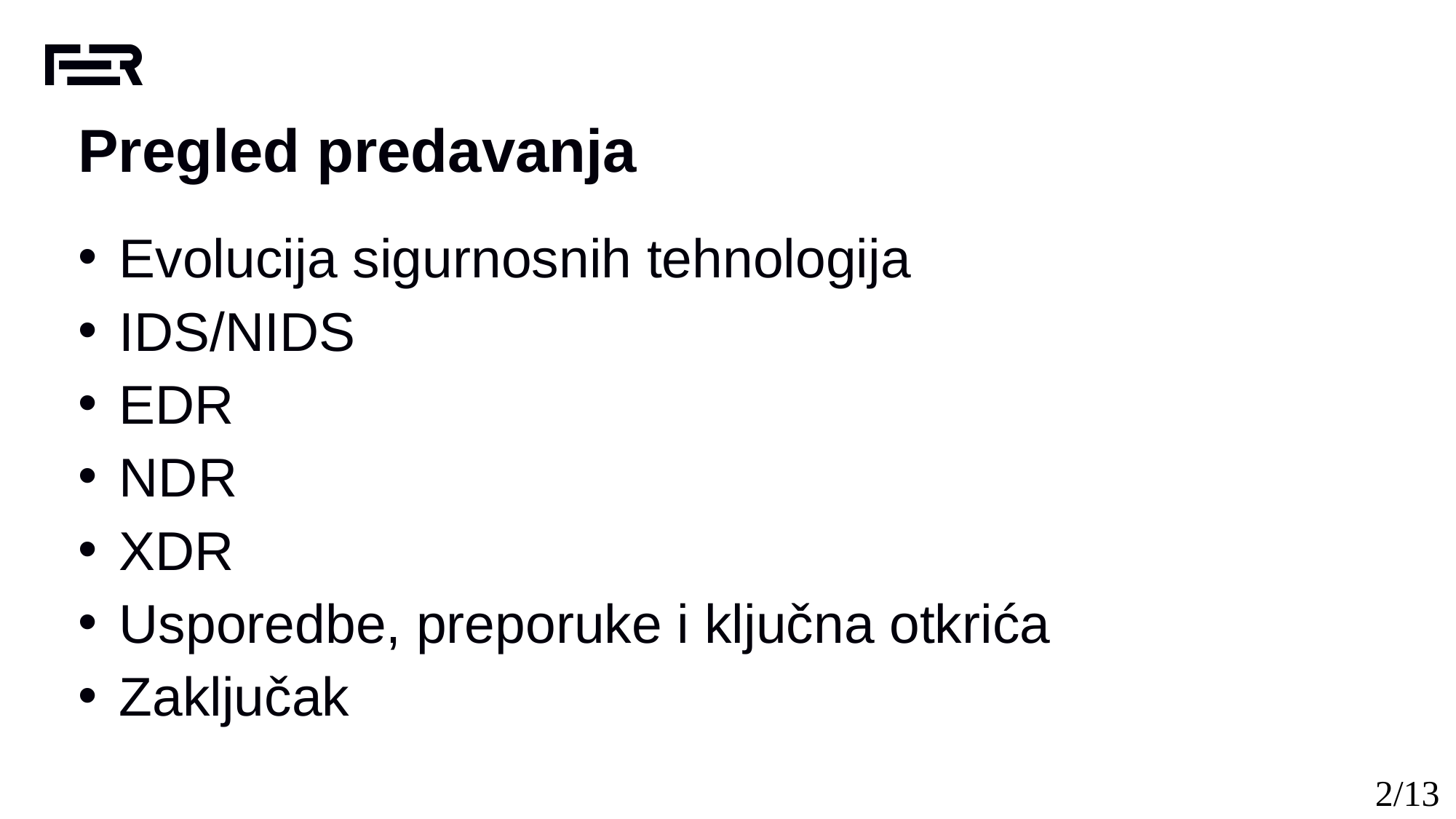

Pregled predavanja
Evolucija sigurnosnih tehnologija
IDS/NIDS
EDR
NDR
XDR
Usporedbe, preporuke i ključna otkrića
Zaključak

2/13